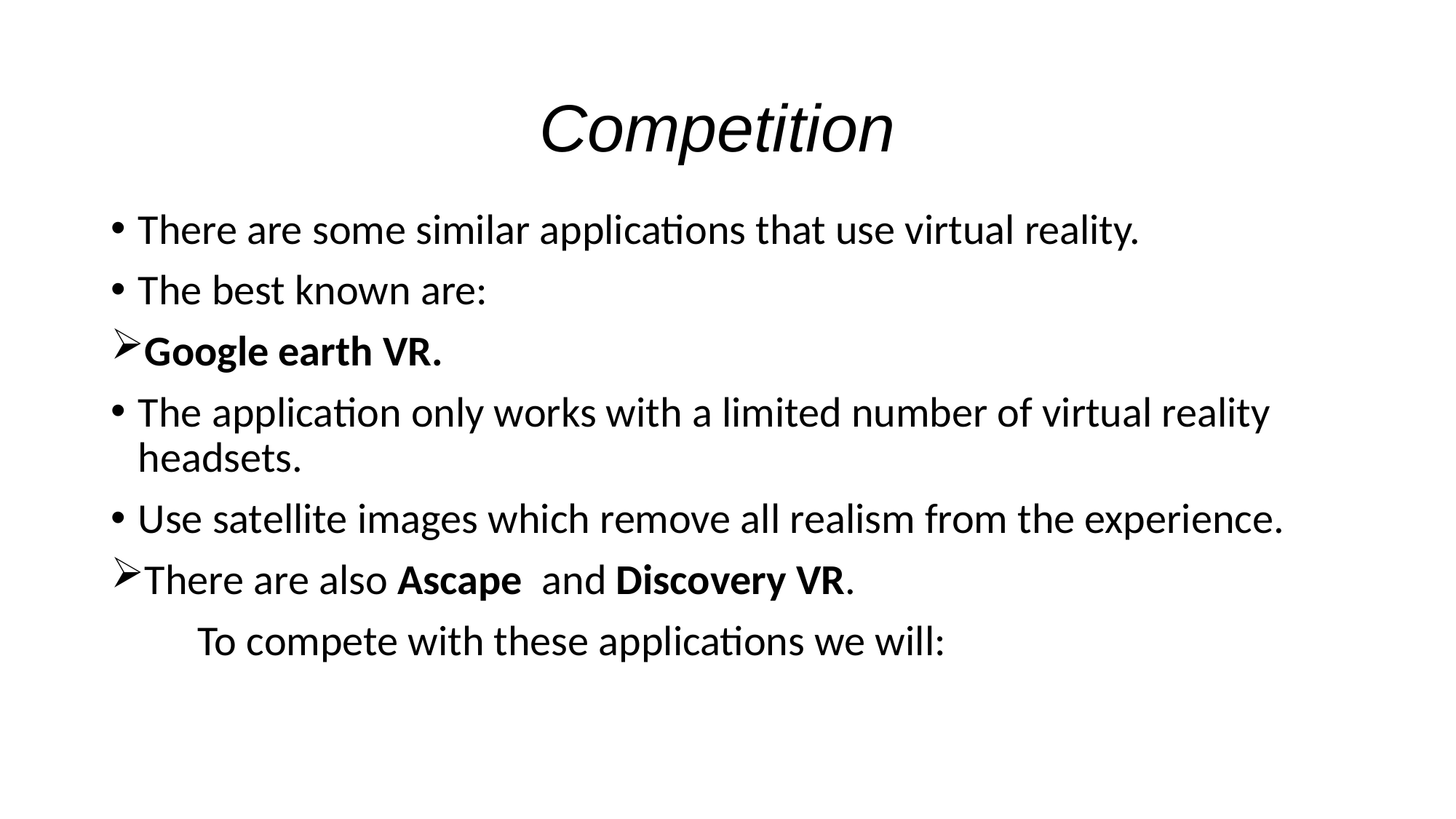

# Competition
There are some similar applications that use virtual reality.
The best known are:
Google earth VR.
The application only works with a limited number of virtual reality headsets.
Use satellite images which remove all realism from the experience.
There are also Ascape  and Discovery VR.
         To compete with these applications we will: